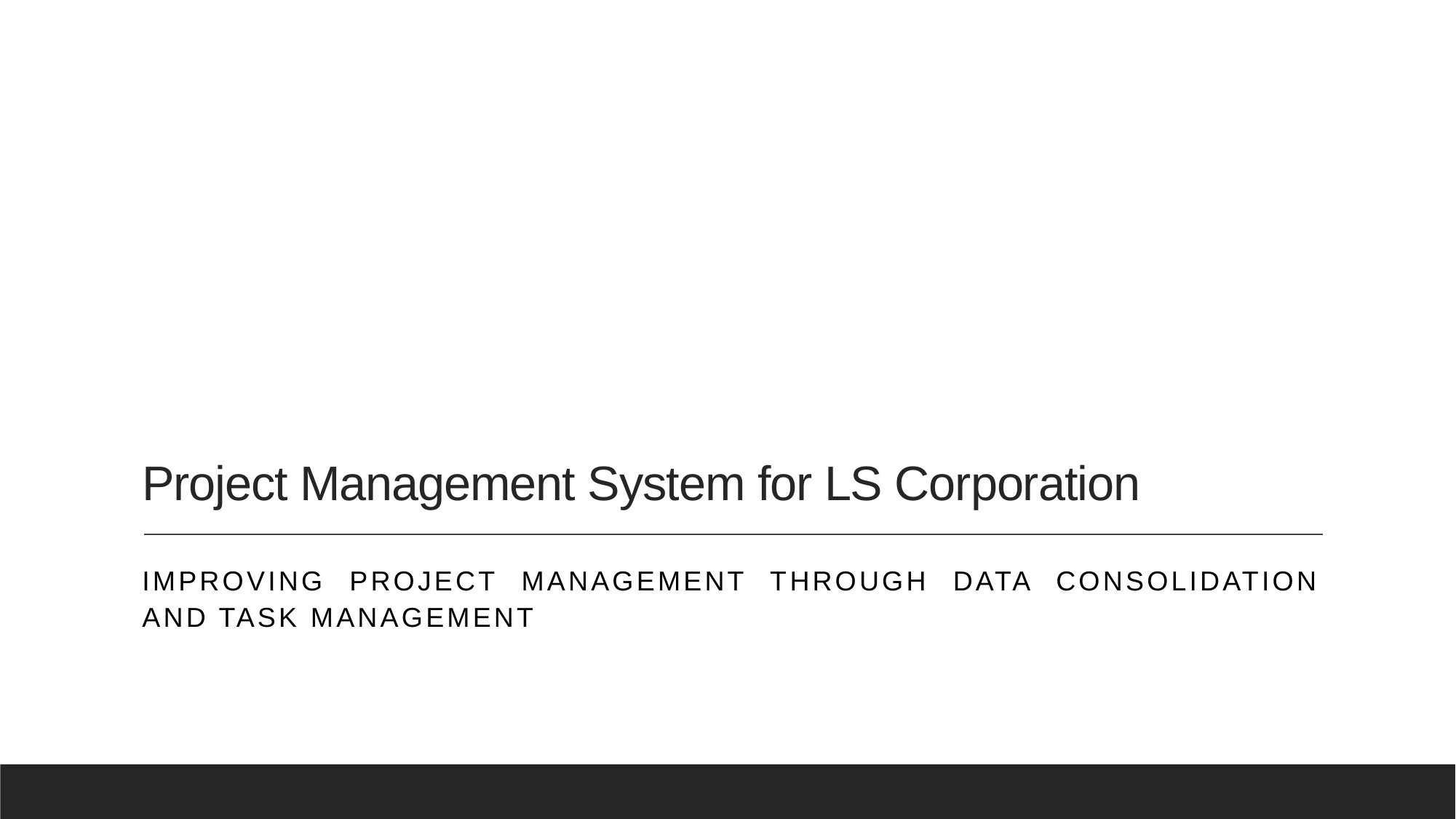

# Project Management System for LS Corporation
Improving Project Management through Data Consolidation and Task Management